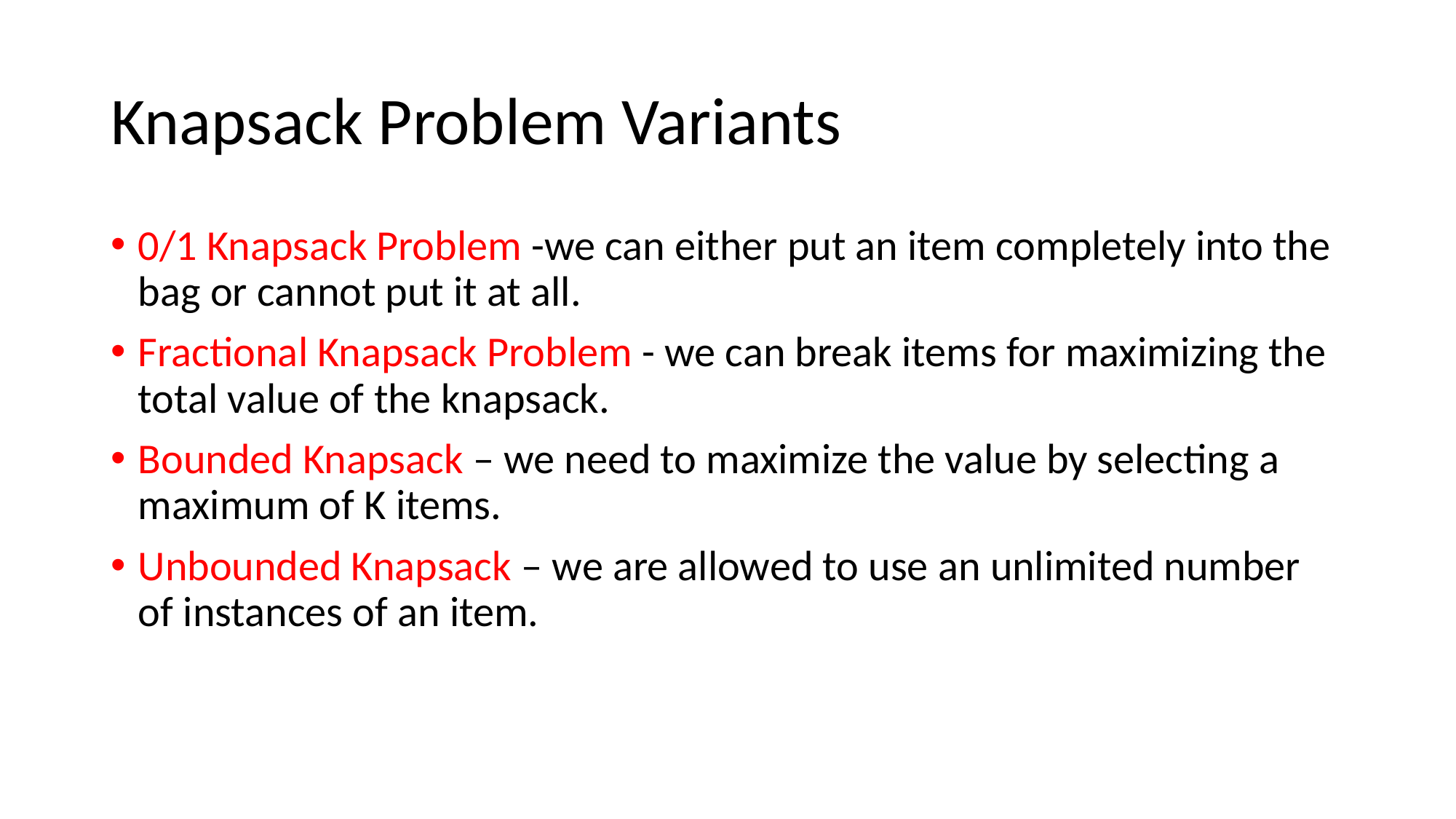

# Knapsack Problem Variants
0/1 Knapsack Problem -we can either put an item completely into the bag or cannot put it at all.
Fractional Knapsack Problem - we can break items for maximizing the total value of the knapsack.
Bounded Knapsack – we need to maximize the value by selecting a maximum of K items.
Unbounded Knapsack – we are allowed to use an unlimited number of instances of an item.